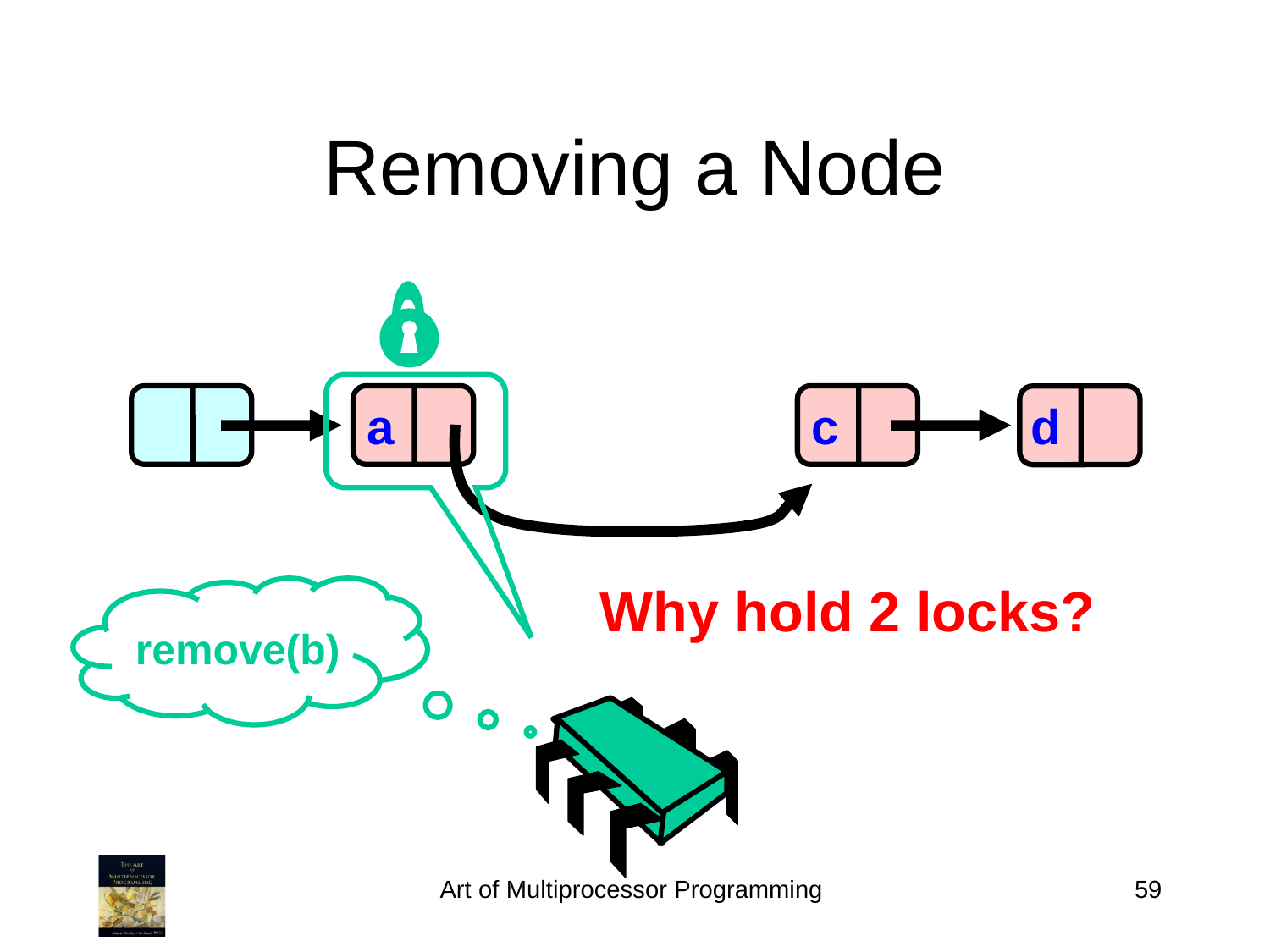

# Removing a Node

a

c

d

Why hold 2 locks?
remove(b)

Art of Multiprocessor Programming
59